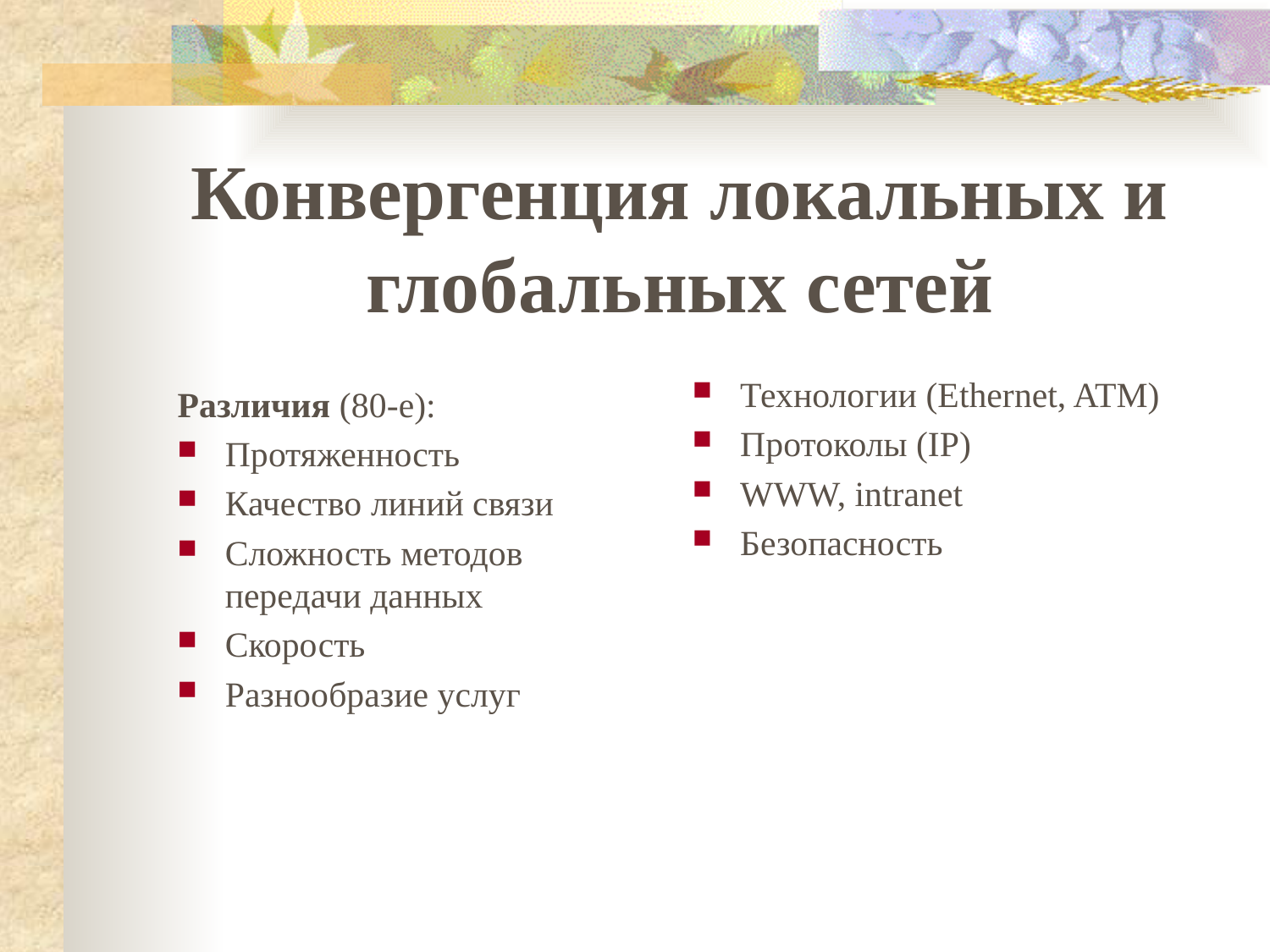

Конвергенция локальных и глобальных сетей
Технологии (Ethernet, ATM)
Протоколы (IP)
WWW, intranet
Безопасность
Различия (80-е):
Протяженность
Качество линий связи
Сложность методов передачи данных
Скорость
Разнообразие услуг